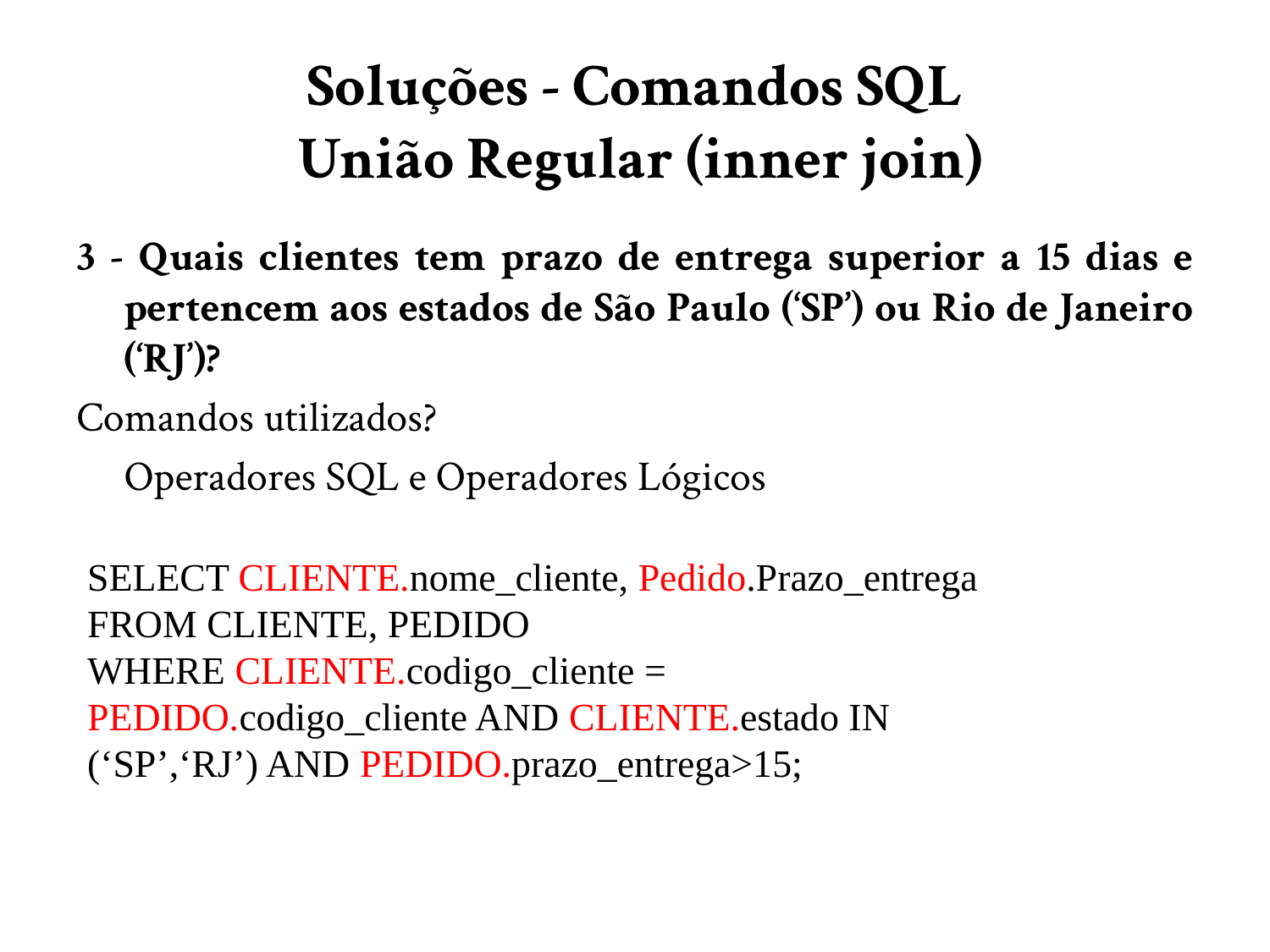

# Soluções - Comandos SQL União Regular (inner join)
3 - Quais clientes tem prazo de entrega superior a 15 dias e pertencem aos estados de São Paulo (‘SP’) ou Rio de Janeiro (‘RJ’)?
Comandos utilizados?
	Operadores SQL e Operadores Lógicos

SELECT CLIENTE.nome_cliente, Pedido.Prazo_entrega
FROM CLIENTE, PEDIDO
WHERE CLIENTE.codigo_cliente = PEDIDO.codigo_cliente AND CLIENTE.estado IN (‘SP’,‘RJ’) AND PEDIDO.prazo_entrega>15;